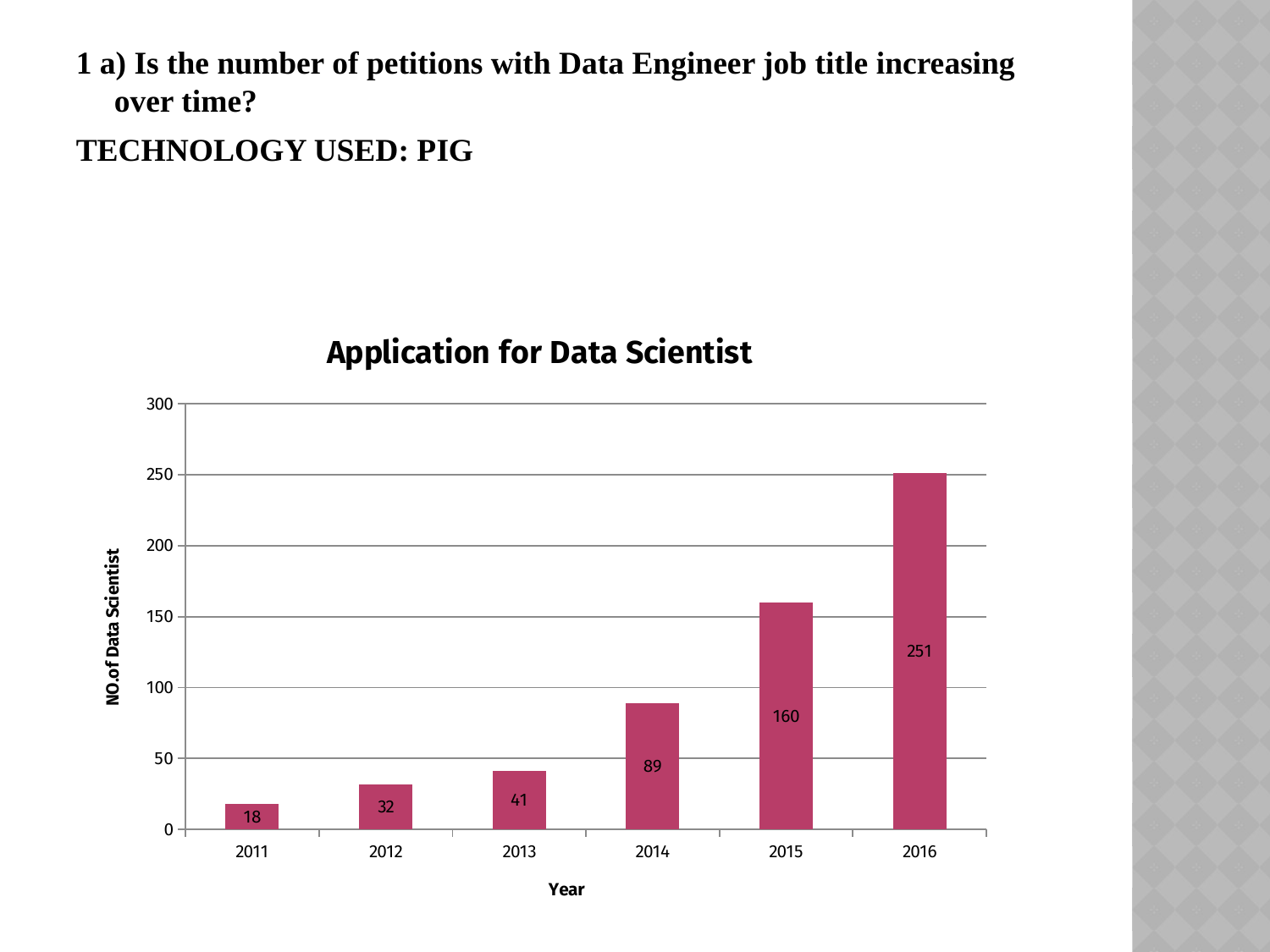

1 a) Is the number of petitions with Data Engineer job title increasing over time?
TECHNOLOGY USED: PIG

### Chart: Application for Data Scientist

| Category |  |
|---|---|
| 2011 | 18.0 |
| 2012 | 32.0 |
| 2013 | 41.0 |
| 2014 | 89.0 |
| 2015 | 160.0 |
| 2016 | 251.0 |